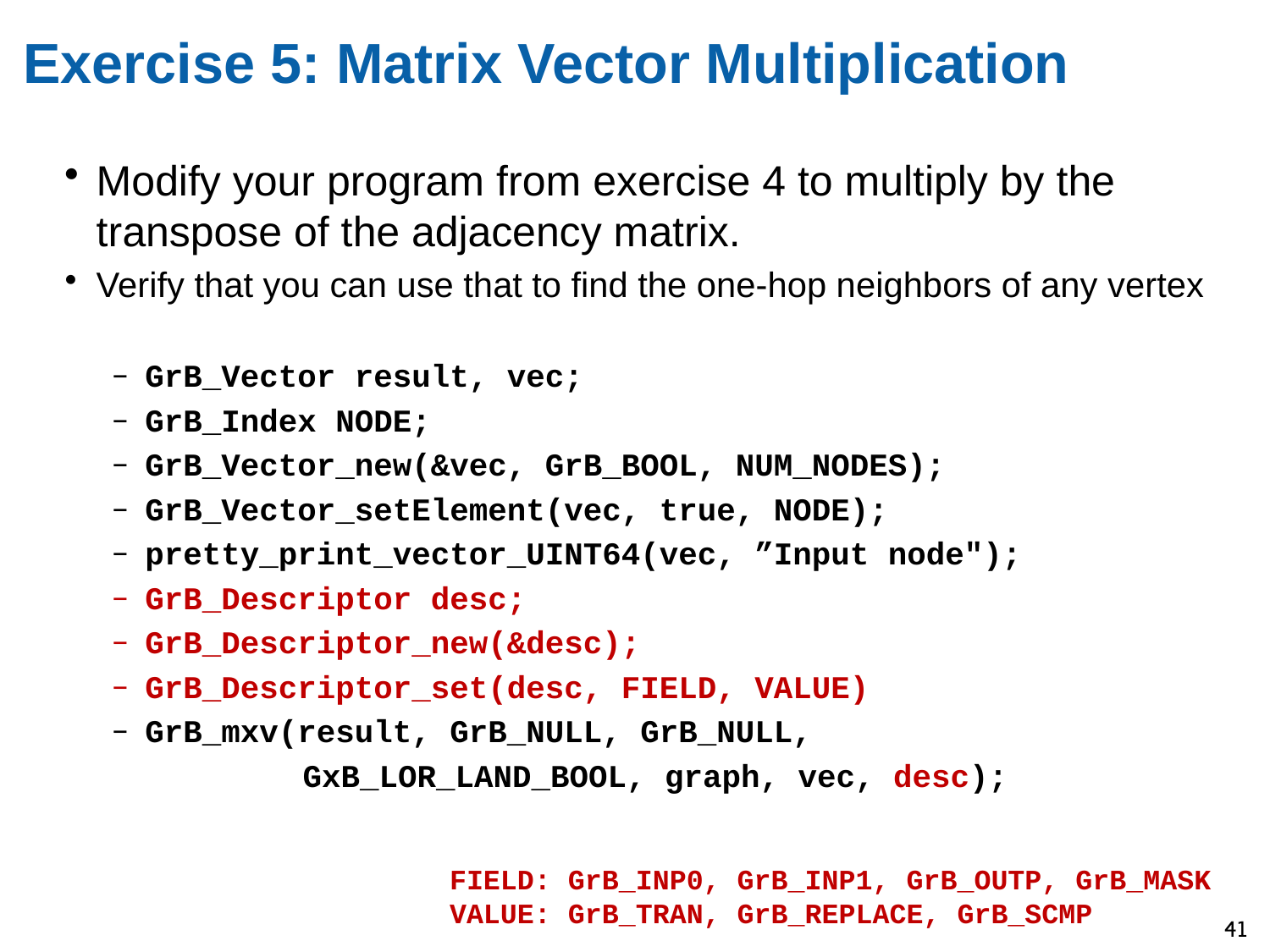

# Exercise 5: Matrix Vector Multiplication
Modify your program from exercise 4 to multiply by the transpose of the adjacency matrix.
Verify that you can use that to find the one-hop neighbors of any vertex

GrB_Vector result, vec;
GrB_Index NODE;
GrB_Vector_new(&vec, GrB_BOOL, NUM_NODES);
GrB_Vector_setElement(vec, true, NODE);
pretty_print_vector_UINT64(vec, ”Input node");
GrB_Descriptor desc;
GrB_Descriptor_new(&desc);
GrB_Descriptor_set(desc, FIELD, VALUE)
GrB_mxv(result, GrB_NULL, GrB_NULL,
          GxB_LOR_LAND_BOOL, graph, vec, desc);

FIELD: GrB_INP0, GrB_INP1, GrB_OUTP, GrB_MASK
VALUE: GrB_TRAN, GrB_REPLACE, GrB_SCMP
41